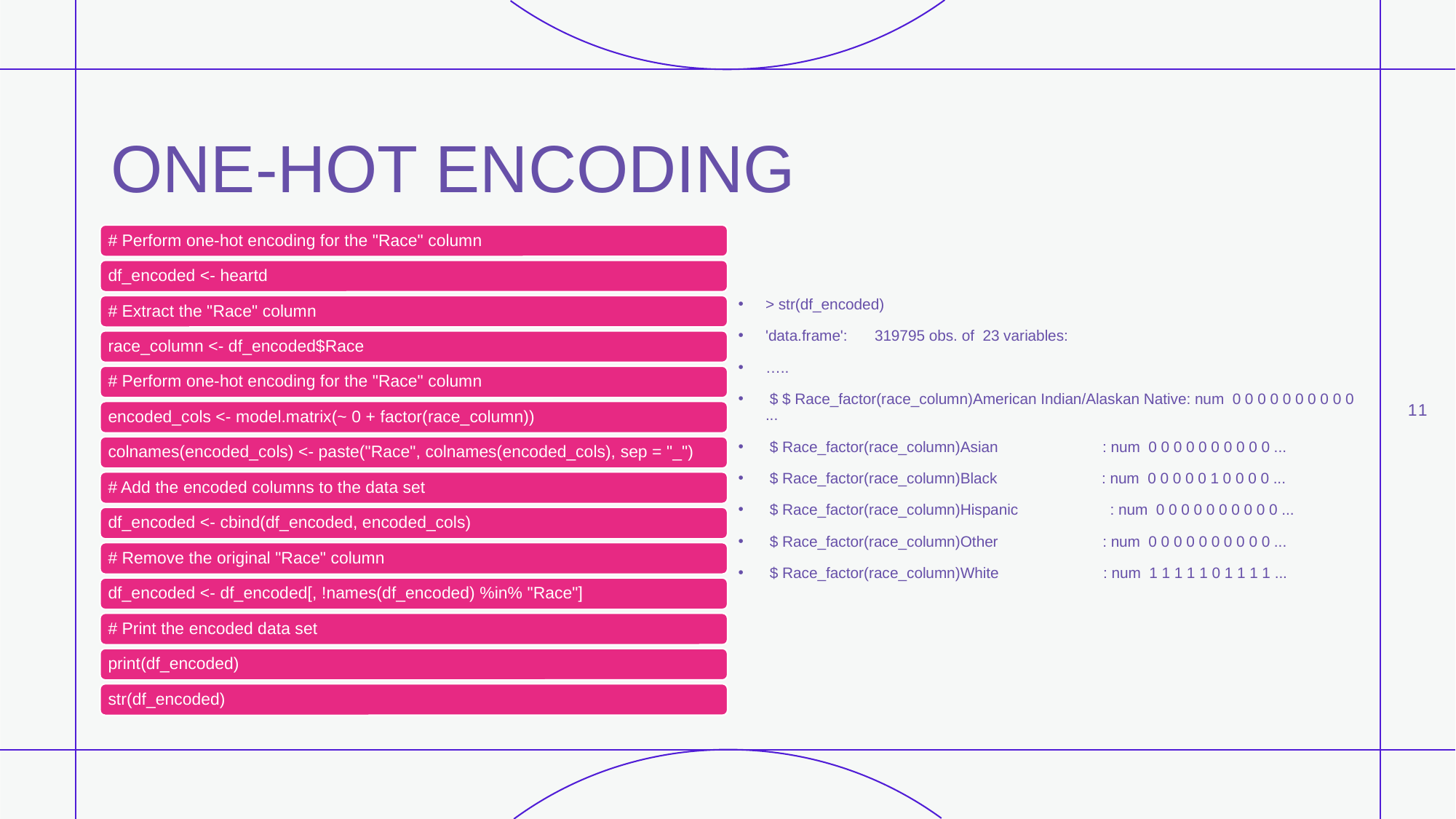

# ONE-HOT ENCODING
# Perform one-hot encoding for the "Race" column
df_encoded <- heartd
# Extract the "Race" column
race_column <- df_encoded$Race
# Perform one-hot encoding for the "Race" column
encoded_cols <- model.matrix(~ 0 + factor(race_column))
colnames(encoded_cols) <- paste("Race", colnames(encoded_cols), sep = "_")
# Add the encoded columns to the data set
df_encoded <- cbind(df_encoded, encoded_cols)
# Remove the original "Race" column
df_encoded <- df_encoded[, !names(df_encoded) %in% "Race"]
# Print the encoded data set
print(df_encoded)
str(df_encoded)
> str(df_encoded)
'data.frame':	319795 obs. of  23 variables:
…..
 $ $ Race_factor(race_column)American Indian/Alaskan Native: num  0 0 0 0 0 0 0 0 0 0 ...
 $ Race_factor(race_column)Asian                         : num  0 0 0 0 0 0 0 0 0 0 ...
 $ Race_factor(race_column)Black                         : num  0 0 0 0 0 1 0 0 0 0 ...
 $ Race_factor(race_column)Hispanic                      : num  0 0 0 0 0 0 0 0 0 0 ...
 $ Race_factor(race_column)Other                         : num  0 0 0 0 0 0 0 0 0 0 ...
 $ Race_factor(race_column)White                         : num  1 1 1 1 1 0 1 1 1 1 ...
11